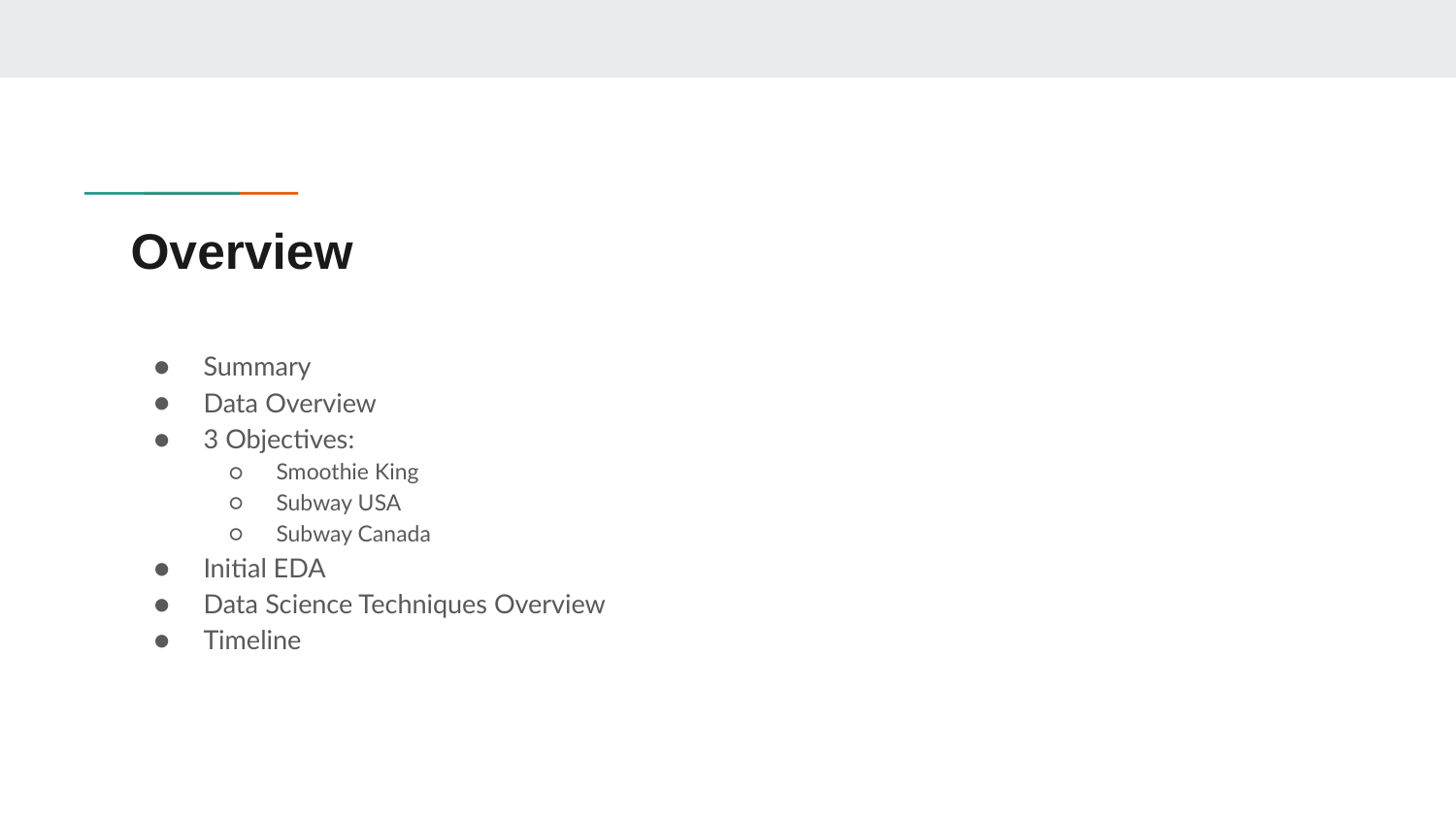

# Overview
Summary
Data Overview
3 Objectives:
Smoothie King
Subway USA
Subway Canada
Initial EDA
Data Science Techniques Overview
Timeline